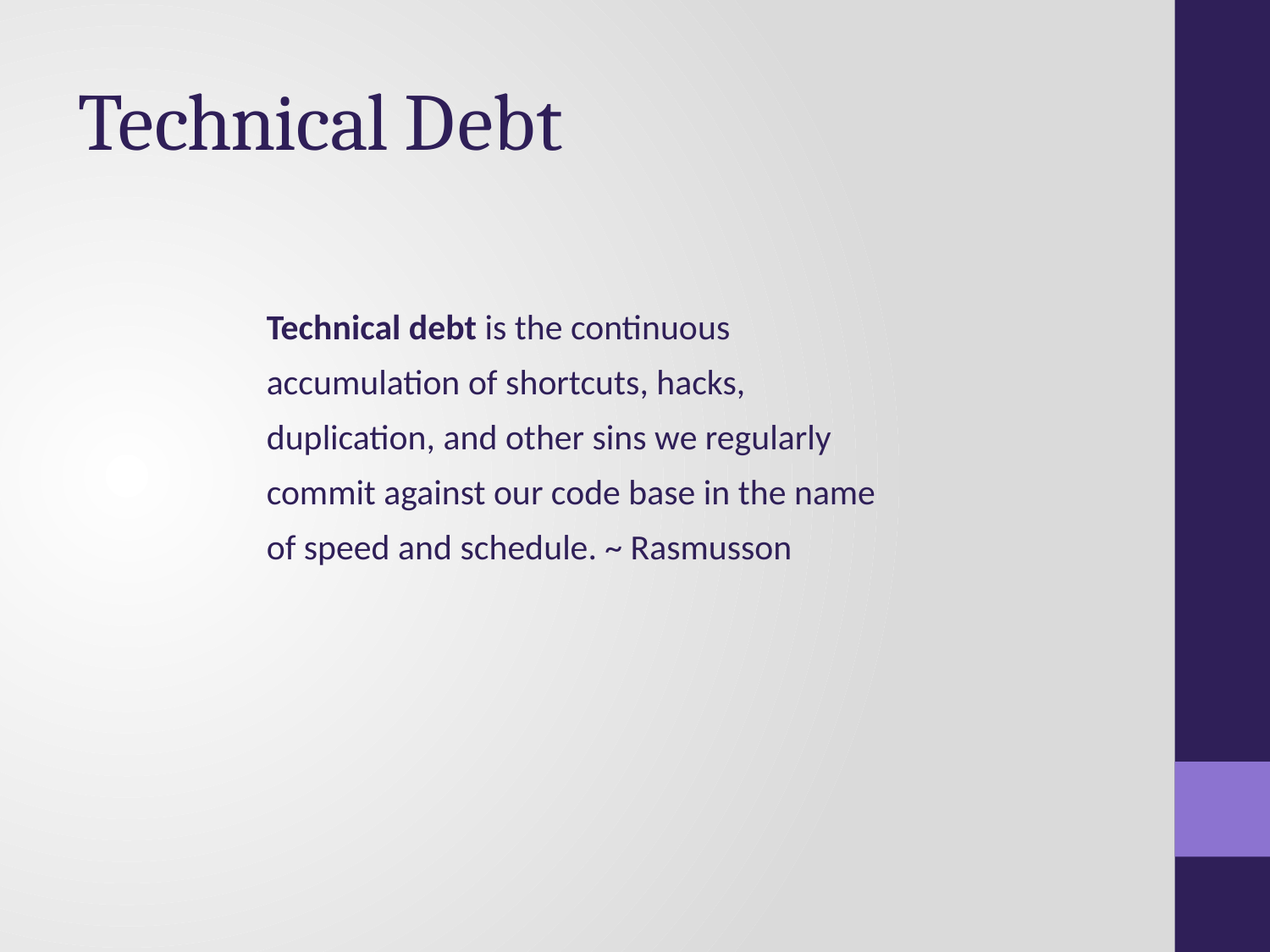

# Technical Debt
Technical debt is the continuous accumulation of shortcuts, hacks, duplication, and other sins we regularly commit against our code base in the name of speed and schedule. ~ Rasmusson